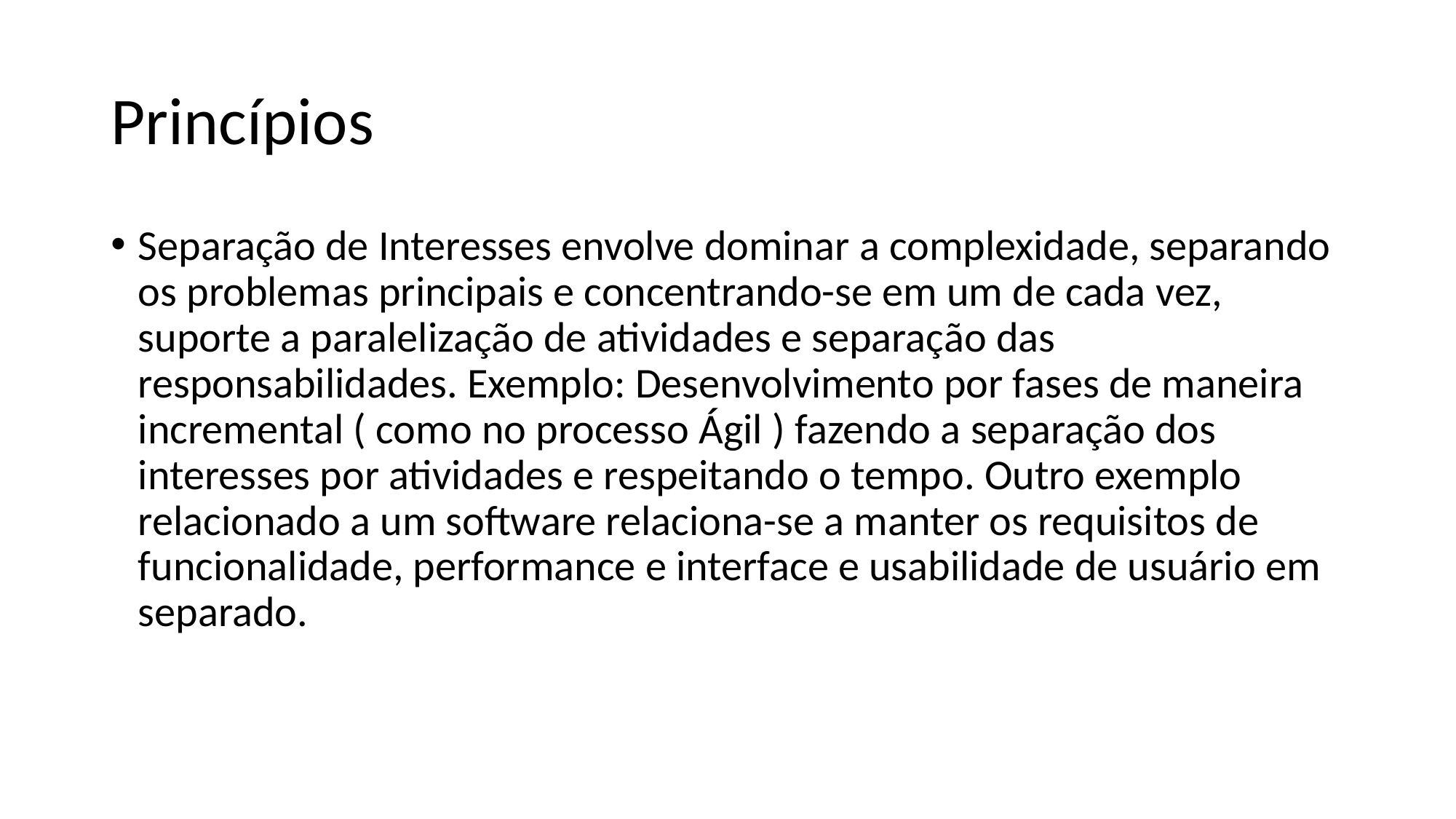

# Princípios
Separação de Interesses envolve dominar a complexidade, separando os problemas principais e concentrando-se em um de cada vez, suporte a paralelização de atividades e separação das responsabilidades. Exemplo: Desenvolvimento por fases de maneira incremental ( como no processo Ágil ) fazendo a separação dos interesses por atividades e respeitando o tempo. Outro exemplo relacionado a um software relaciona-se a manter os requisitos de funcionalidade, performance e interface e usabilidade de usuário em separado.